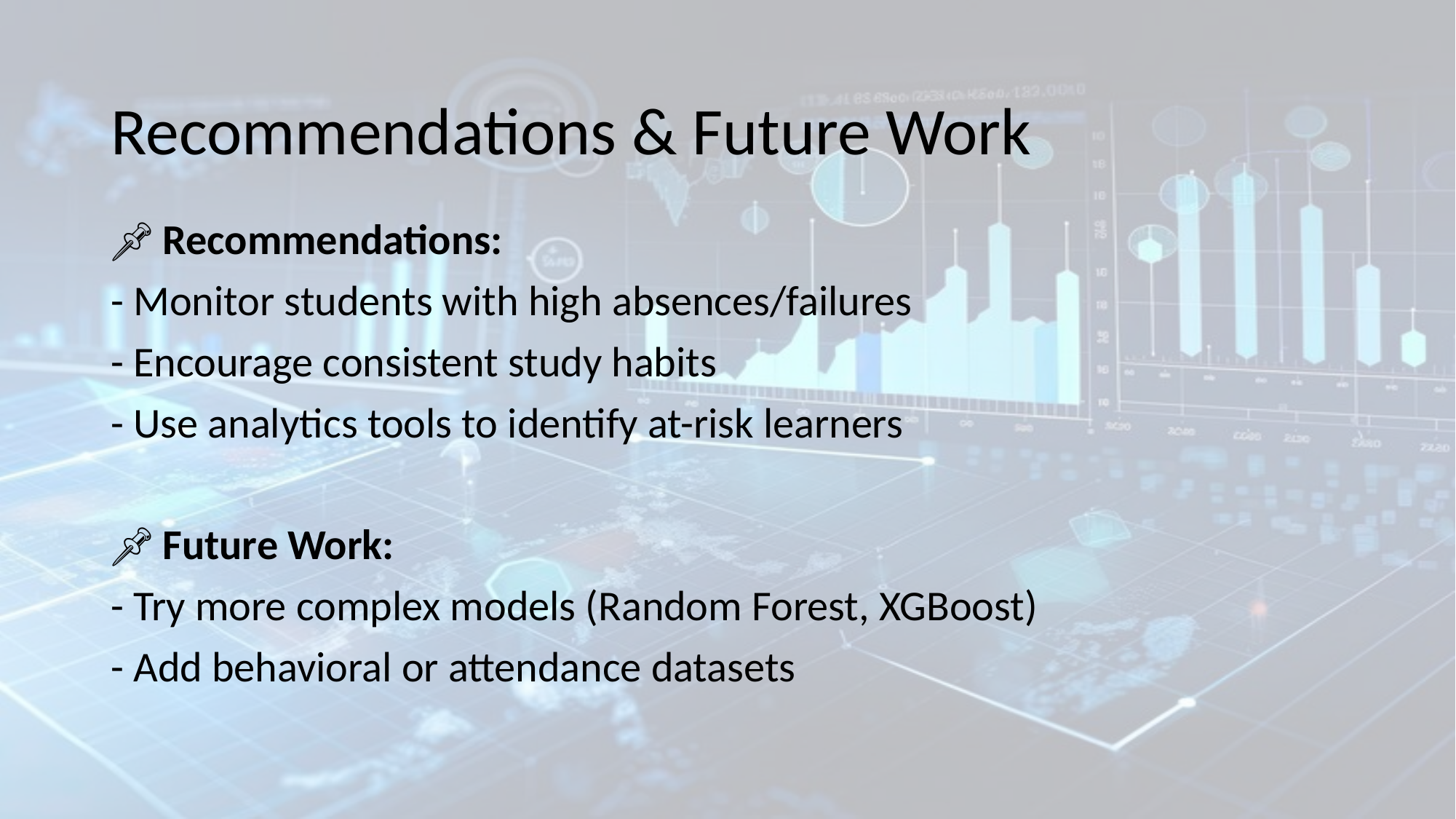

# Recommendations & Future Work
📌 Recommendations:
- Monitor students with high absences/failures
- Encourage consistent study habits
- Use analytics tools to identify at-risk learners

📌 Future Work:
- Try more complex models (Random Forest, XGBoost)
- Add behavioral or attendance datasets